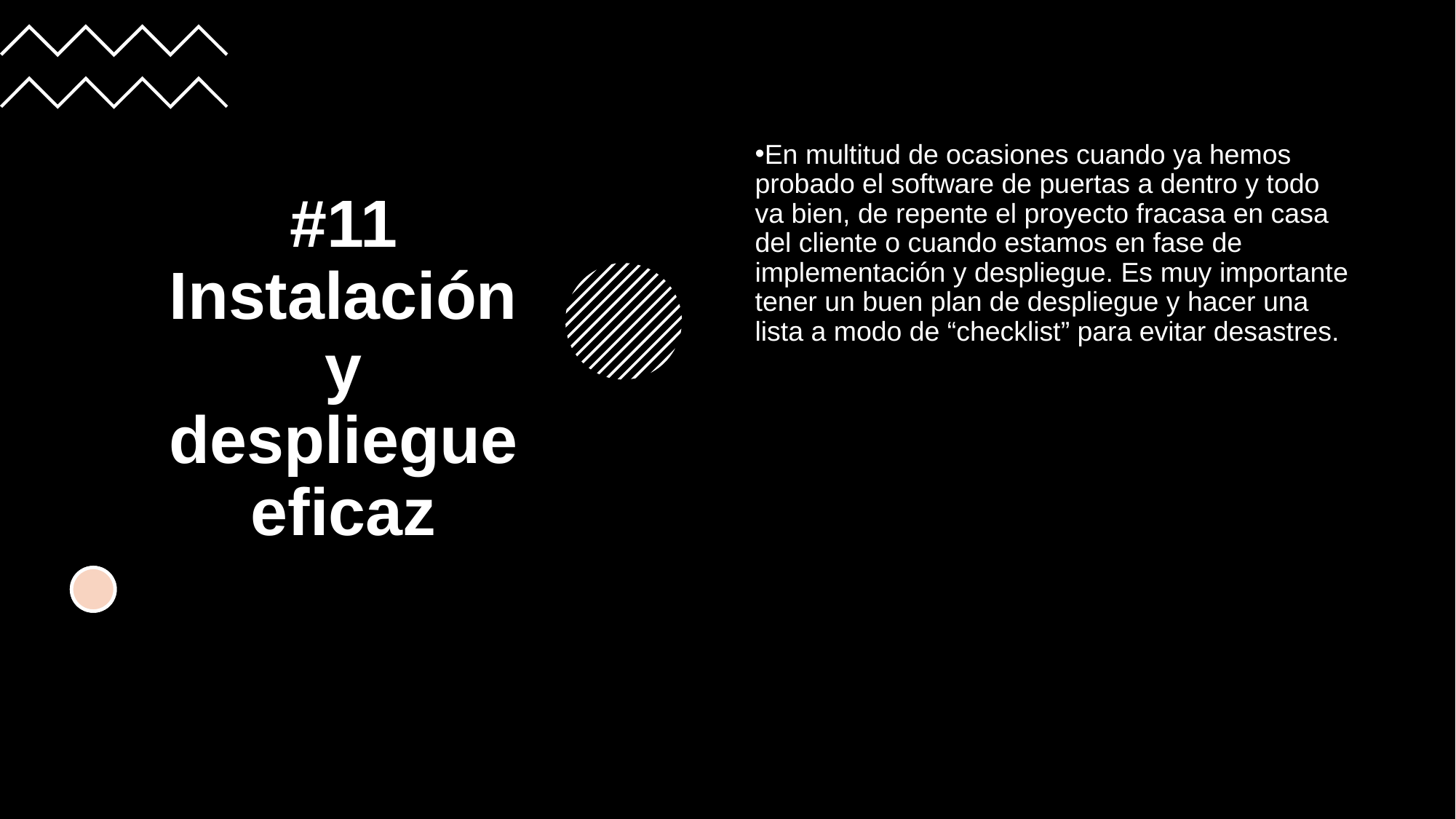

#11 Instalación y despliegue eficaz

En multitud de ocasiones cuando ya hemos probado el software de puertas a dentro y todo va bien, de repente el proyecto fracasa en casa del cliente o cuando estamos en fase de implementación y despliegue. Es muy importante tener un buen plan de despliegue y hacer una lista a modo de “checklist” para evitar desastres.